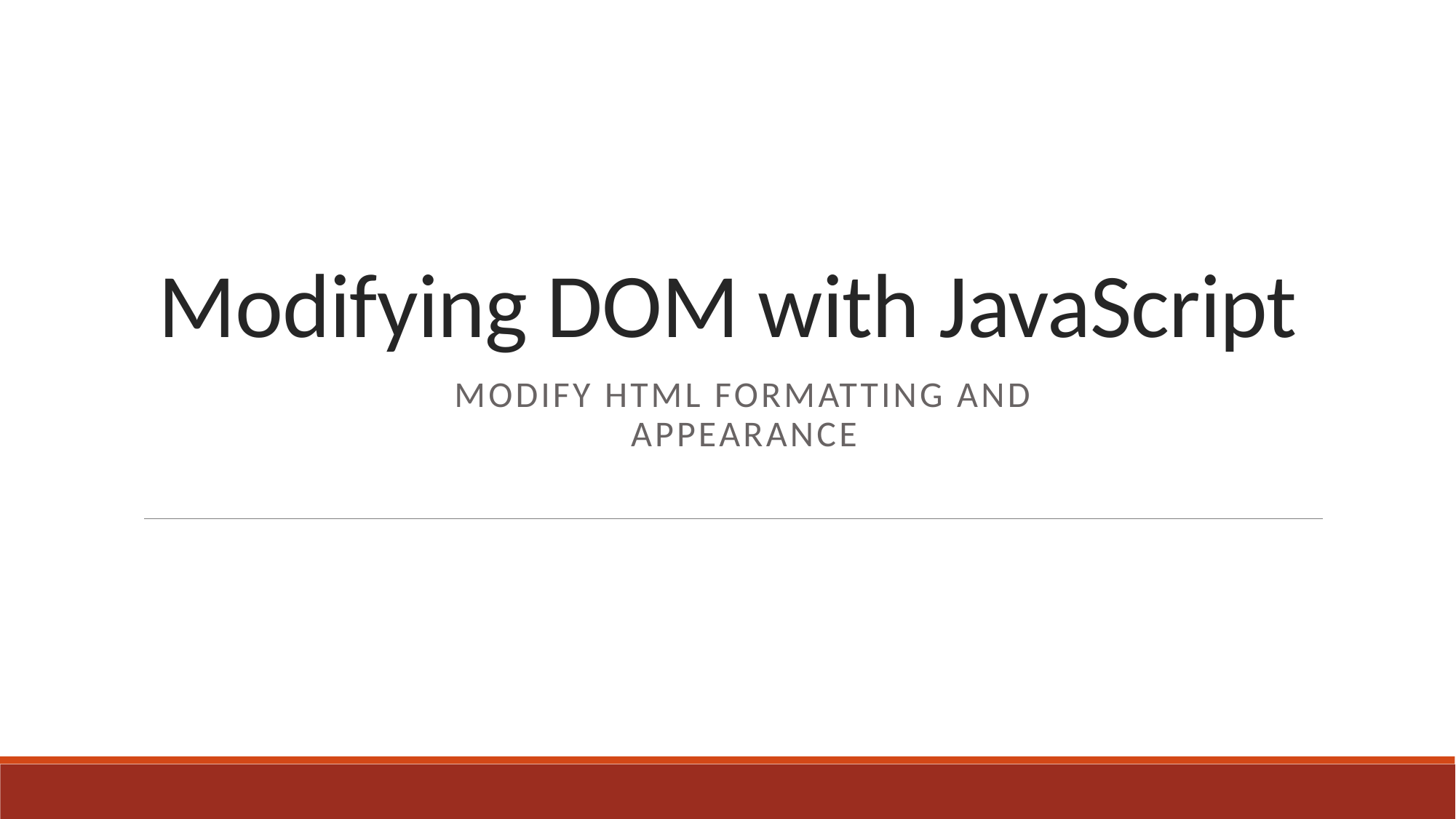

Modifying DOM with JavaScript
Modify HTML formatting and appearance